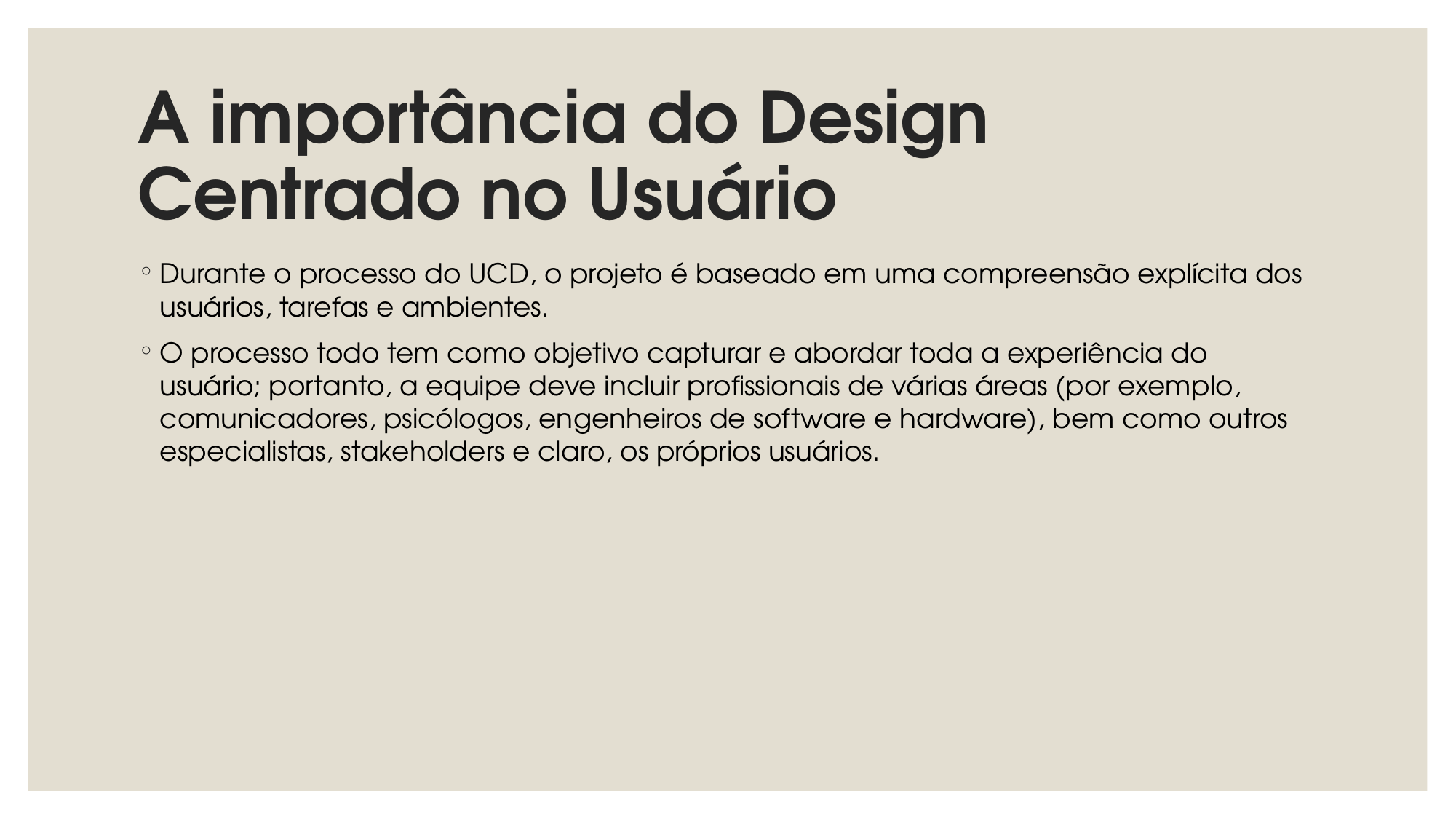

# A importância do Design Centrado no Usuário
Durante o processo do UCD, o projeto é baseado em uma compreensão explícita dos usuários, tarefas e ambientes.
O processo todo tem como objetivo capturar e abordar toda a experiência do usuário; portanto, a equipe deve incluir profissionais de várias áreas (por exemplo, comunicadores, psicólogos, engenheiros de software e hardware), bem como outros especialistas, stakeholders e claro, os próprios usuários.